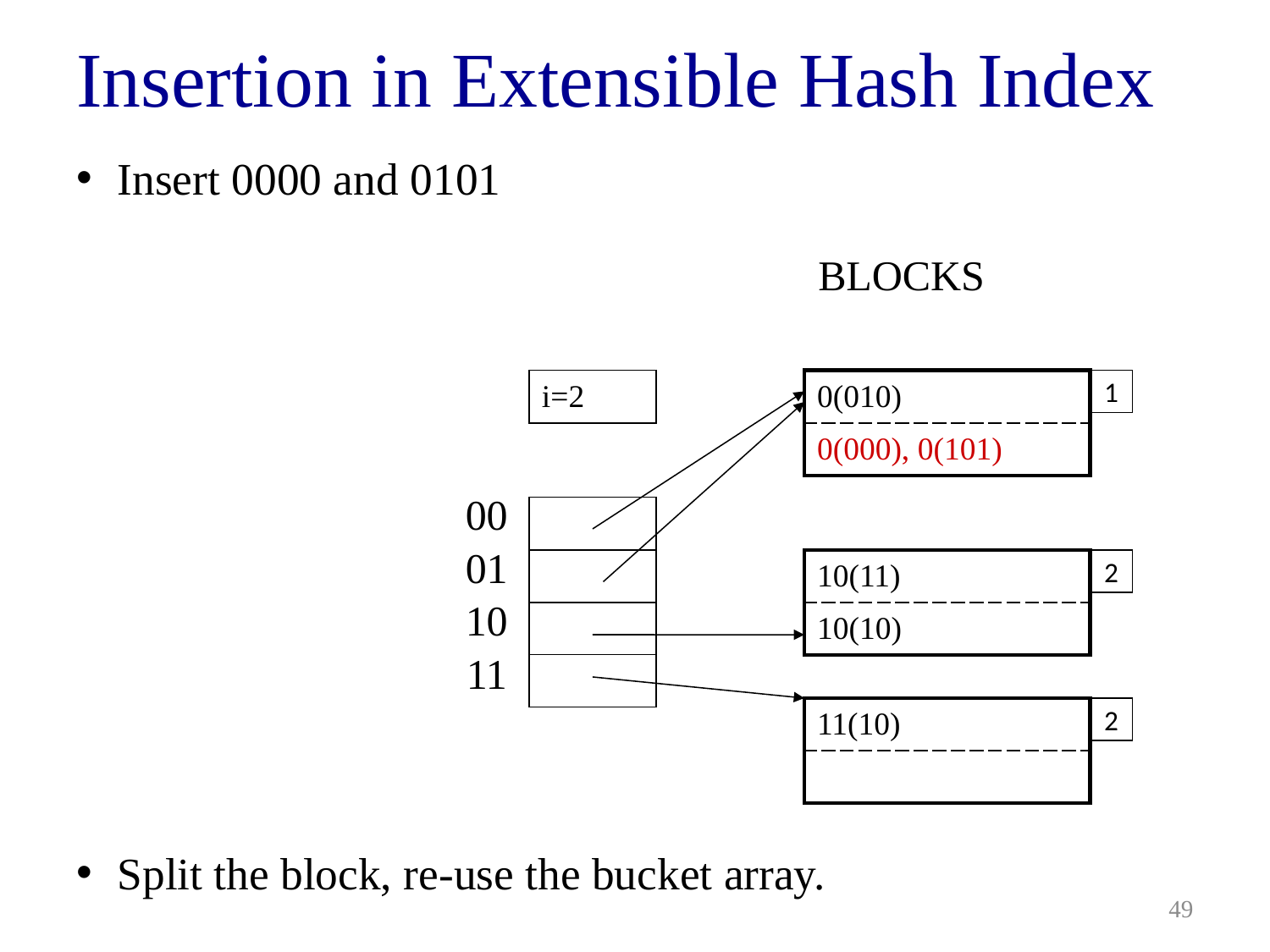

# Insertion in Extensible Hash Index
Insert 0000 and 0101

Split the block, re-use the bucket array.
BLOCKS
| i=2 |
| --- |
| 0(010) |
| --- |
| 0(000), 0(101) |
1

00
|  |
| --- |
|  |
|  |
|  |
01
| 10(11) |
| --- |
| 10(10) |
2
10

11

| 11(10) |
| --- |
|  |
2
49